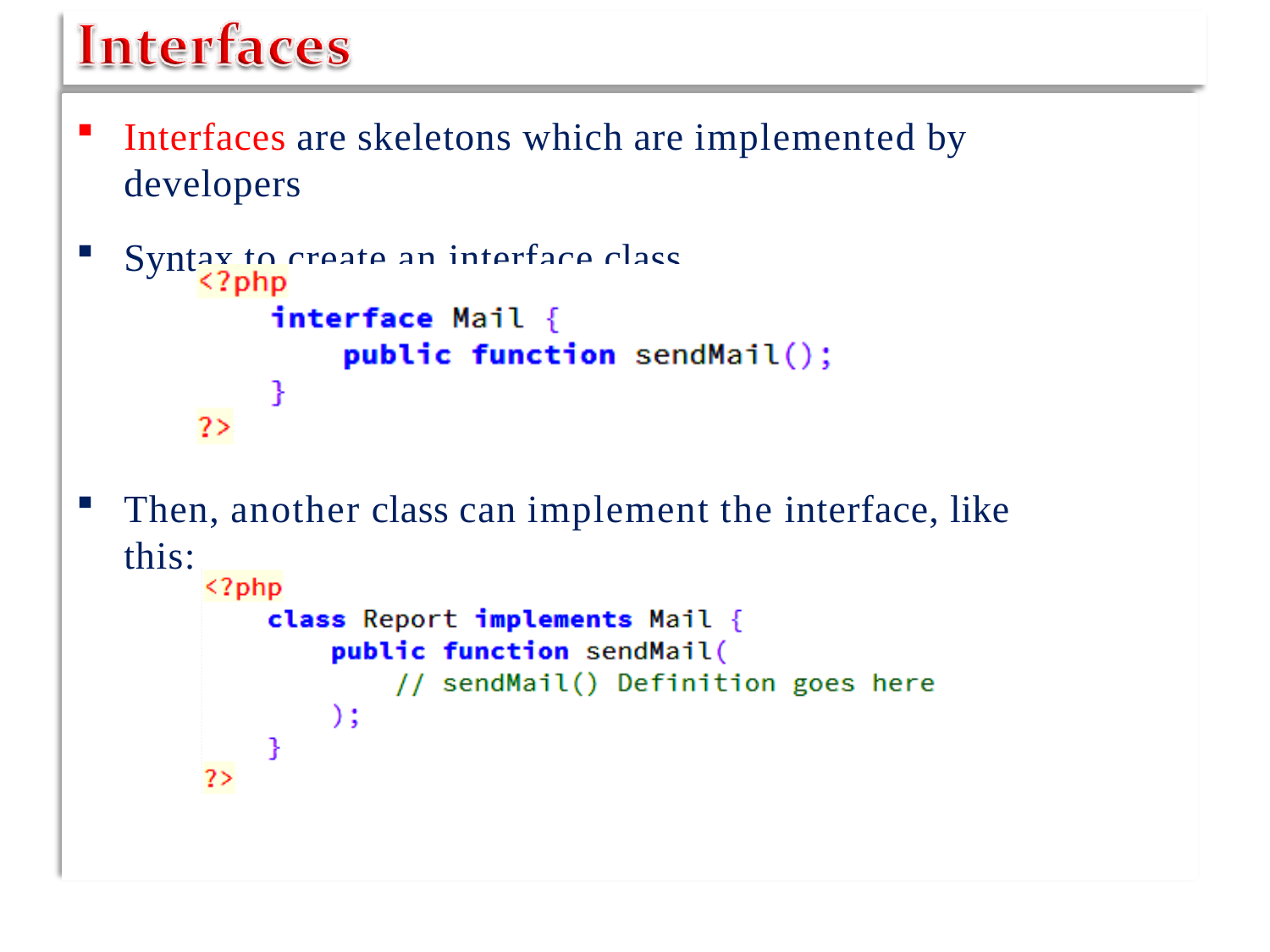

Interfaces are skeletons which are implemented by developers
Syntax to create an interface class
Then, another class can implement the interface, like this: